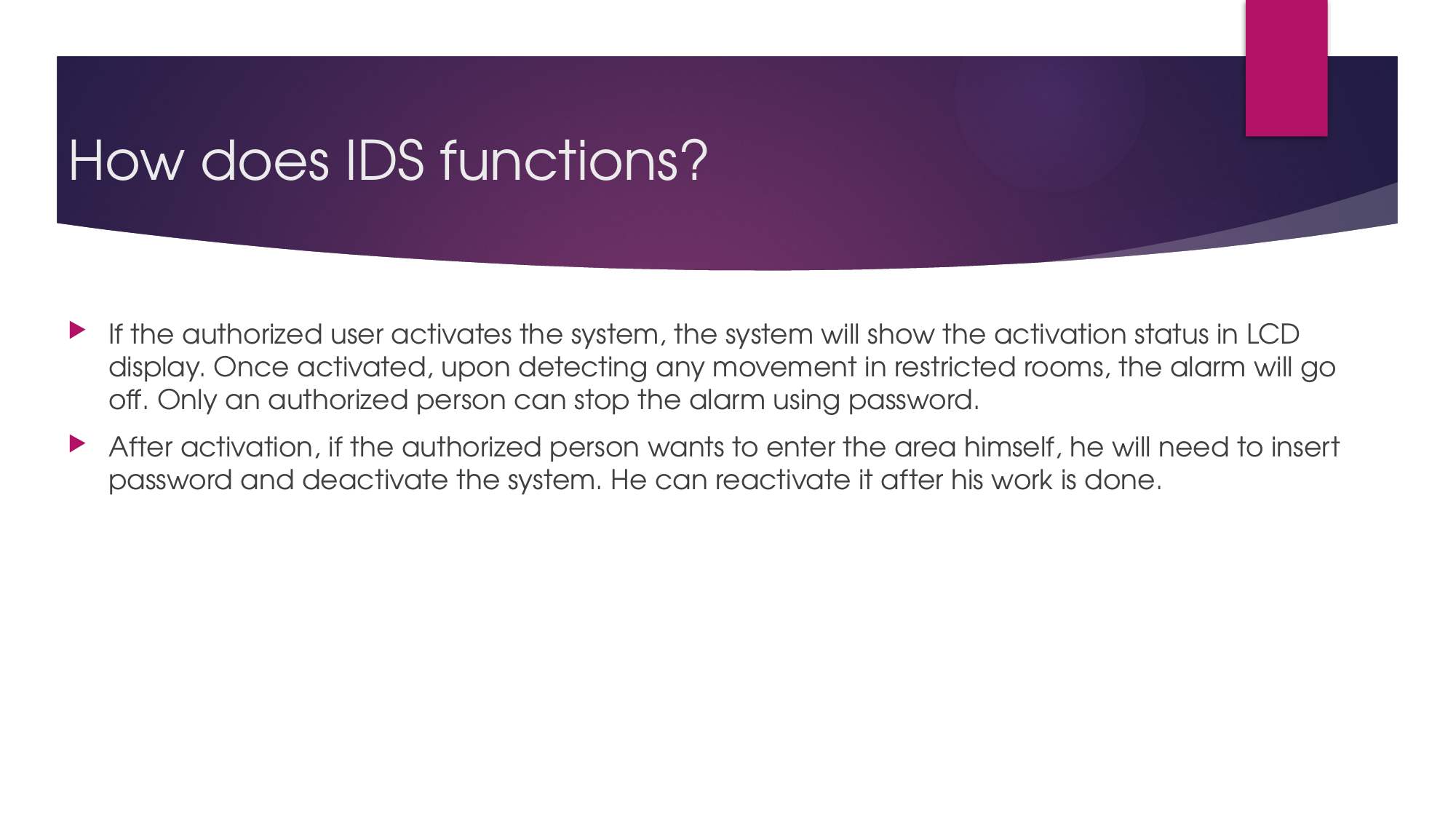

# How does IDS functions?
If the authorized user activates the system, the system will show the activation status in LCD display. Once activated, upon detecting any movement in restricted rooms, the alarm will go off. Only an authorized person can stop the alarm using password.
After activation, if the authorized person wants to enter the area himself, he will need to insert password and deactivate the system. He can reactivate it after his work is done.